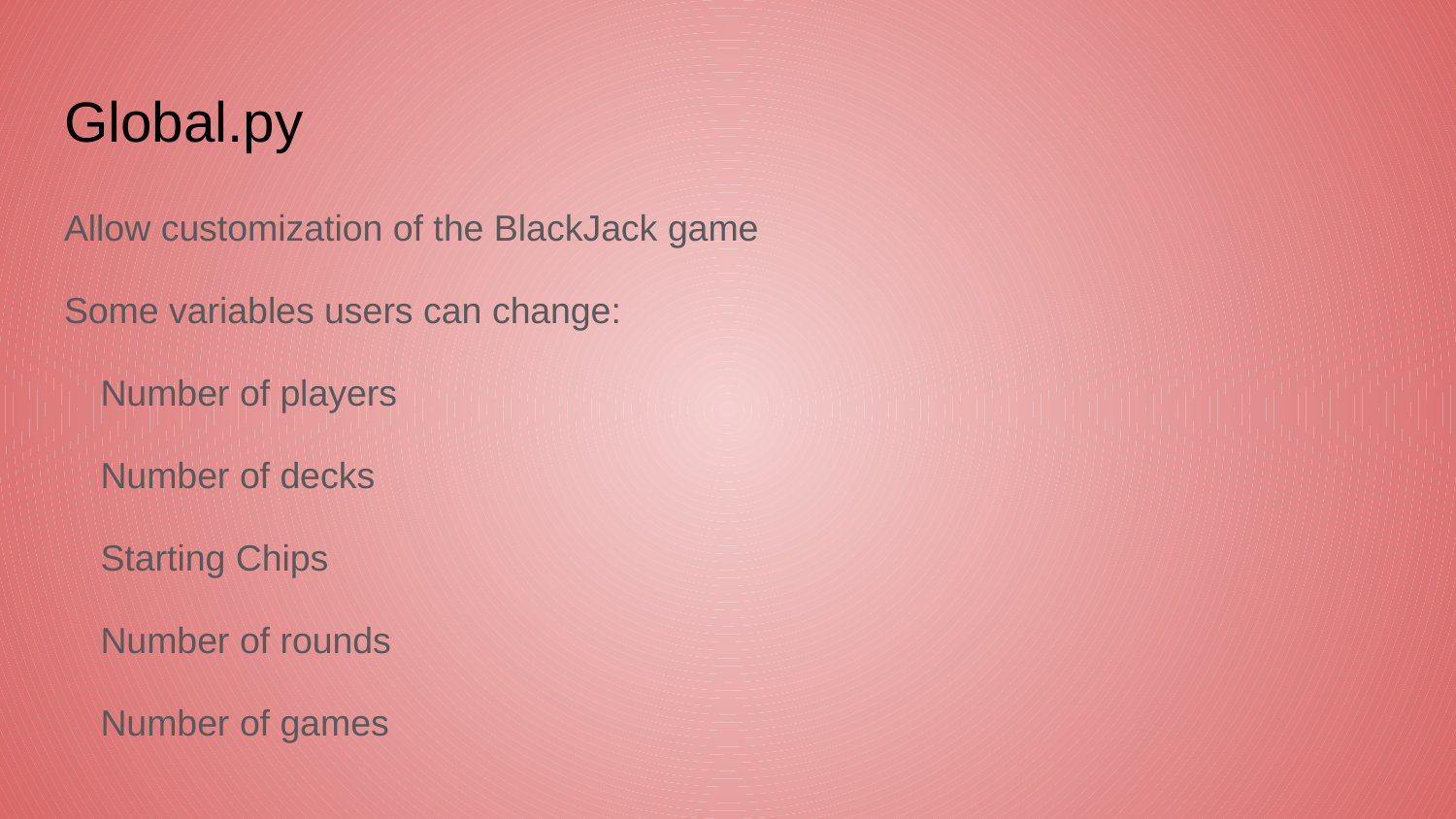

# Global.py
Allow customization of the BlackJack game
Some variables users can change:
Number of players
Number of decks
Starting Chips
Number of rounds
Number of games